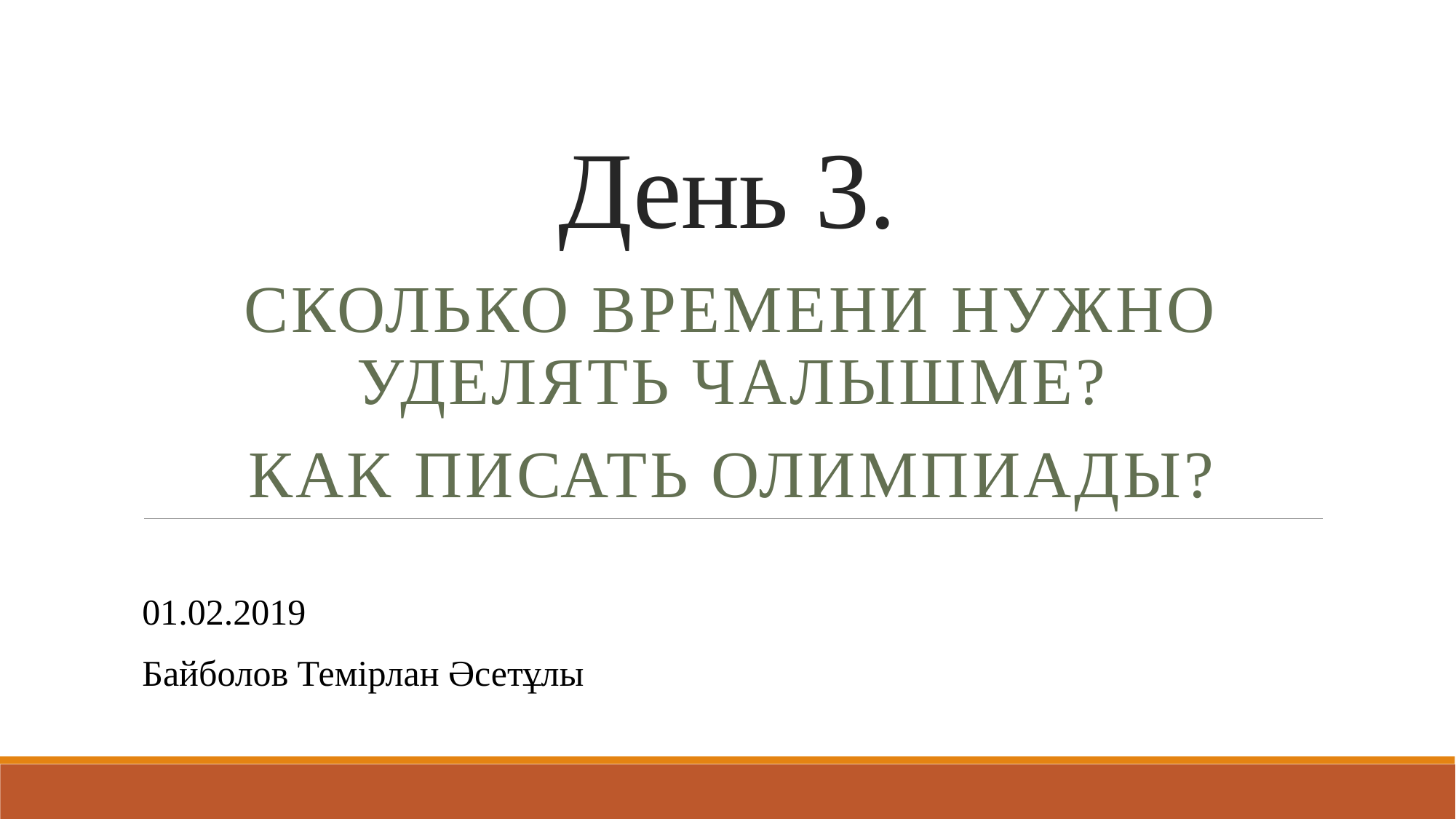

# День 3.
Сколько времени нужно уделять чалышме?
Как писать олимпиады?

01.02.2019
Байболов Темірлан Әсетұлы